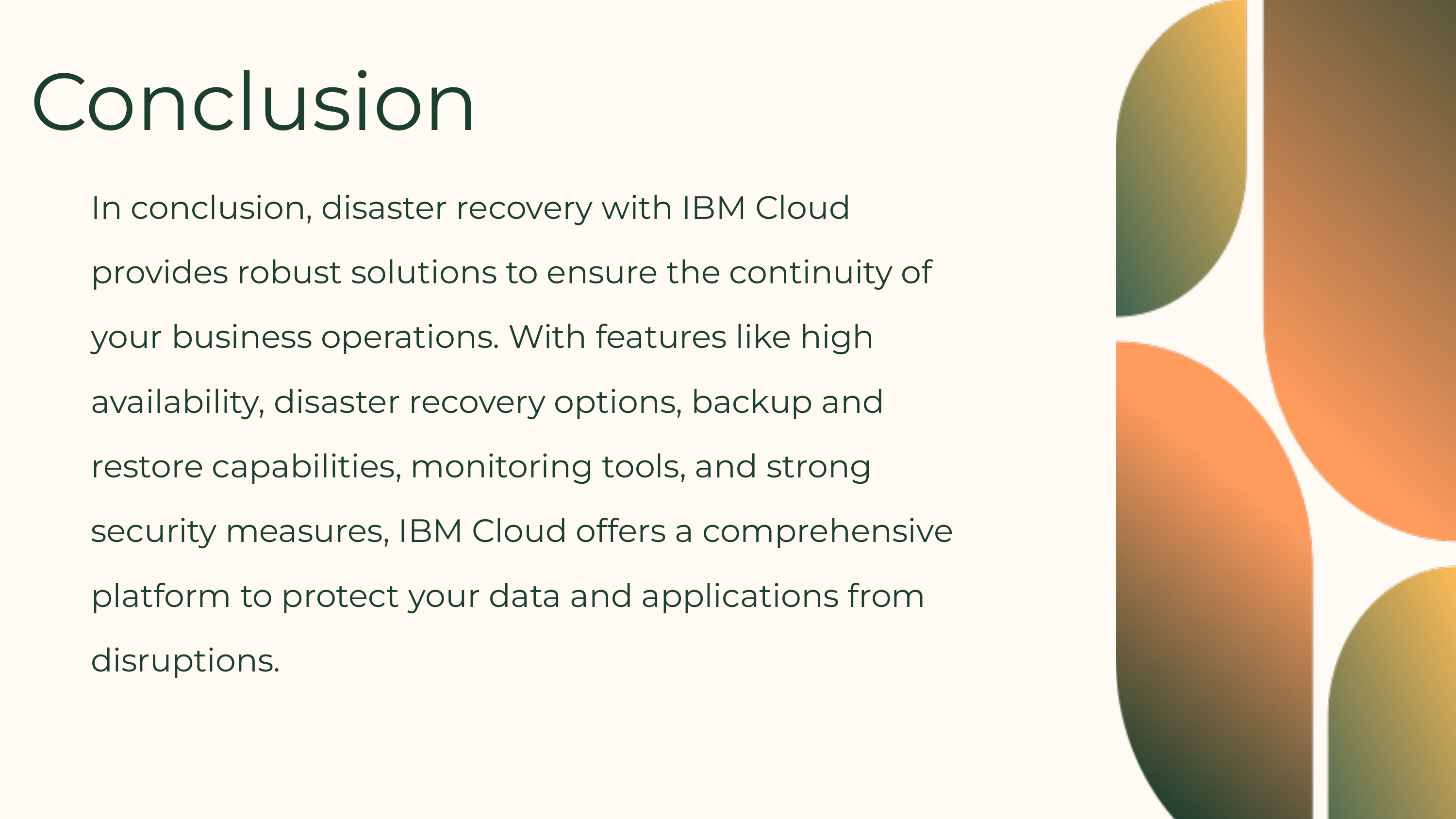

Conclusion
In conclusion, disaster recovery with IBM Cloud provides robust solutions to ensure the continuity of your business operations. With features like high availability, disaster recovery options, backup and restore capabilities, monitoring tools, and strong security measures, IBM Cloud offers a comprehensive platform to protect your data and applications from disruptions.